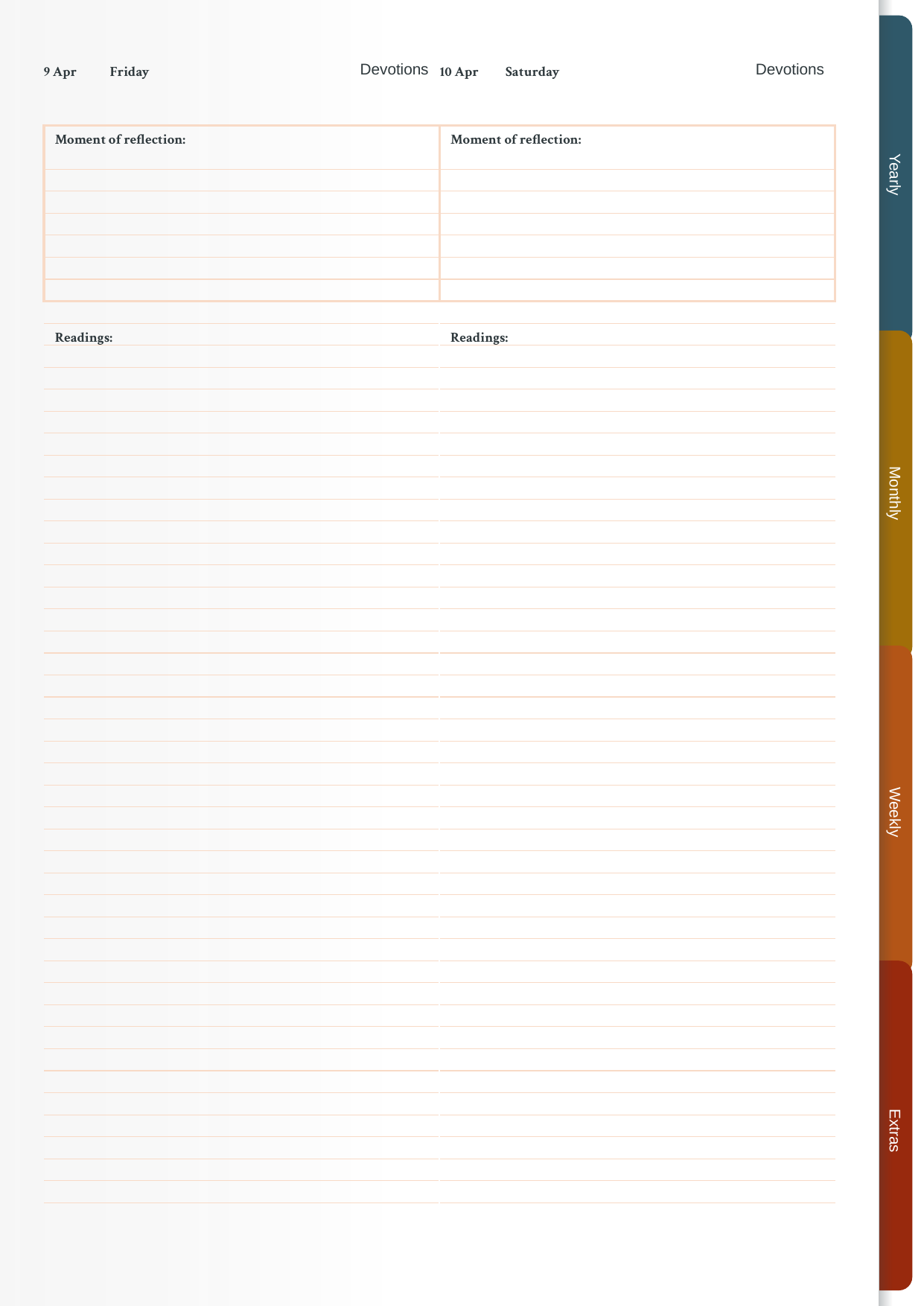

# 9April - 10April
Yearly
9 Apr
Friday
Devotions
10 Apr
Saturday
Devotions
Monthly
Weekly
Extras